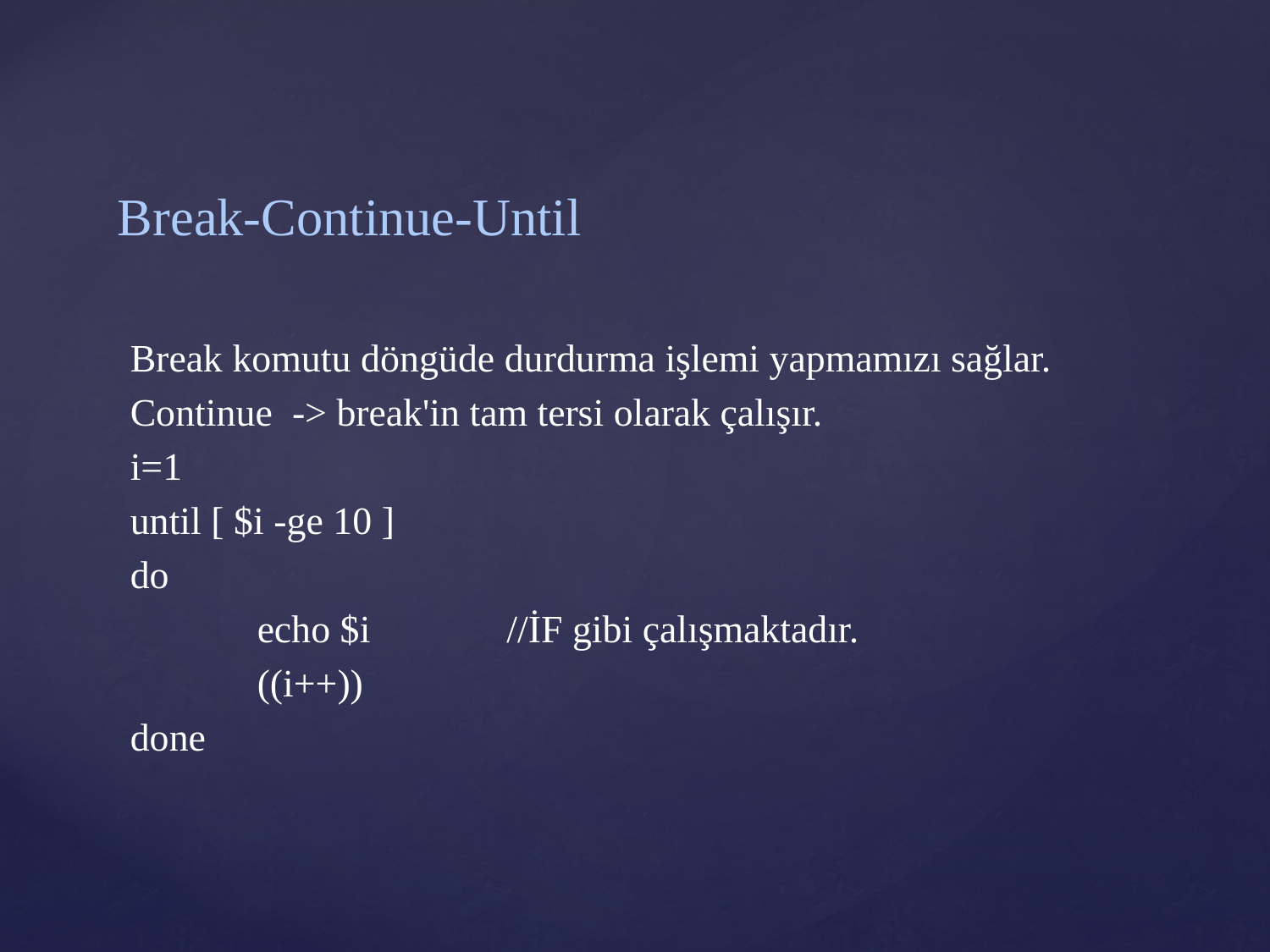

# Break-Continue-Until
Break komutu döngüde durdurma işlemi yapmamızı sağlar.
Continue  -> break'in tam tersi olarak çalışır.
i=1
until [ $i -ge 10 ]
do
	echo $i              //İF gibi çalışmaktadır.
	((i++))
done